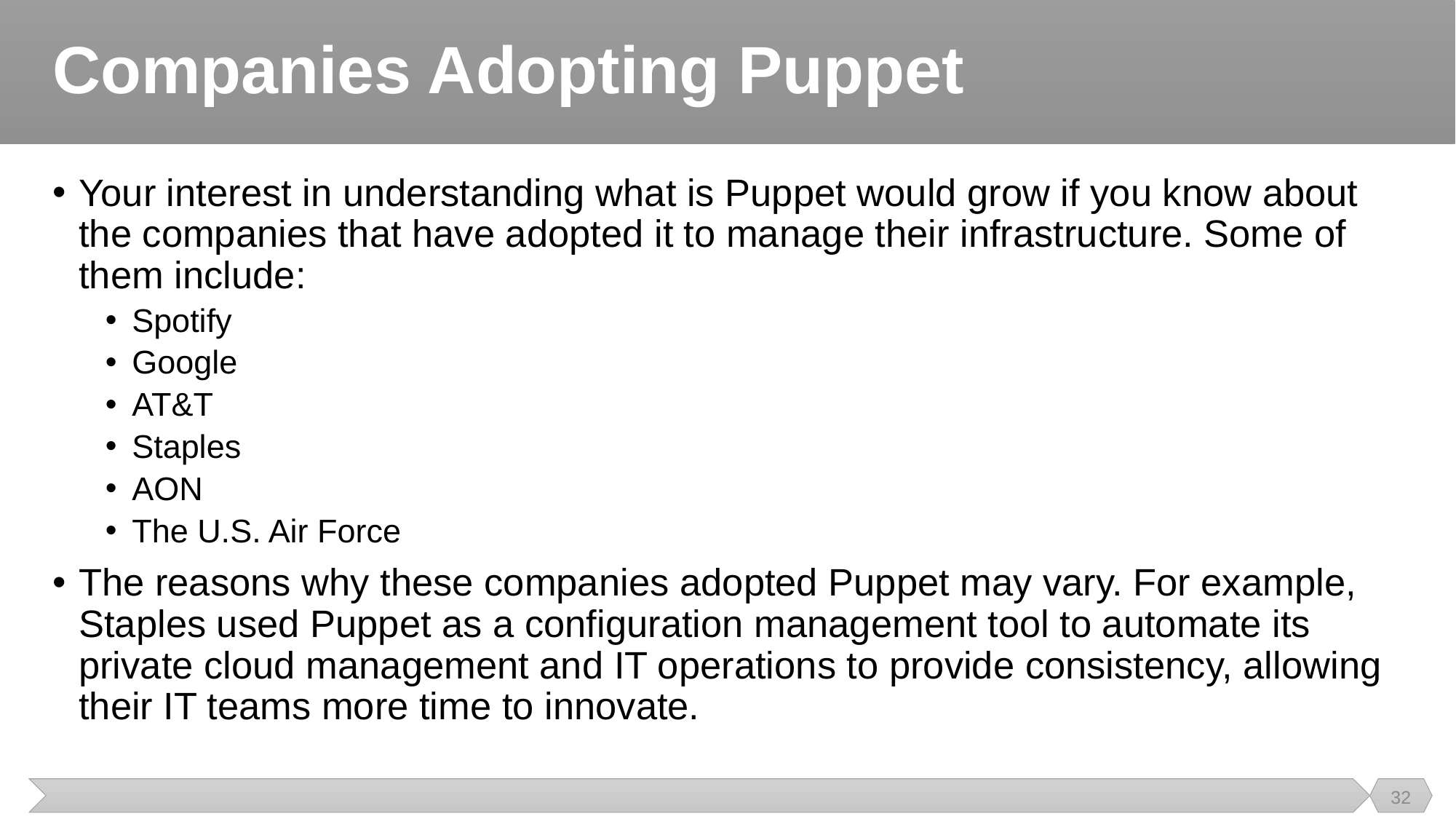

# Companies Adopting Puppet
Your interest in understanding what is Puppet would grow if you know about the companies that have adopted it to manage their infrastructure. Some of them include:
Spotify
Google
AT&T
Staples
AON
The U.S. Air Force
The reasons why these companies adopted Puppet may vary. For example, Staples used Puppet as a configuration management tool to automate its private cloud management and IT operations to provide consistency, allowing their IT teams more time to innovate.
32